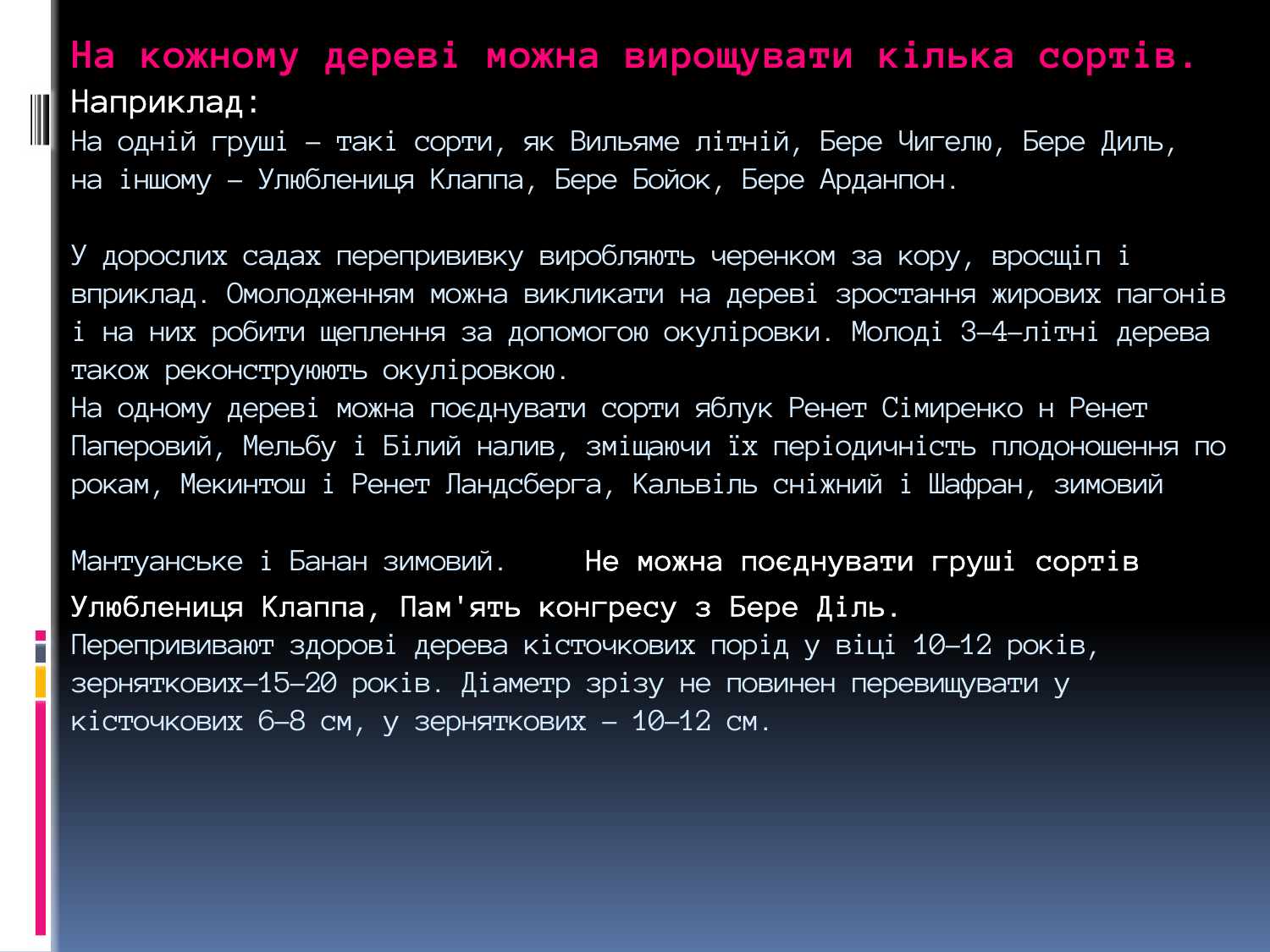

# На кожному дереві можна вирощувати кілька сортів. Наприклад: На одній груші - такі сорти, як Вильяме літній, Бере Чигелю, Бере Диль, на іншому - Улюблениця Клаппа, Бере Бойок, Бере Арданпон. У дорослих садах перепрививку виробляють черенком за кору, вросщіп і вприклад. Омолодженням можна викликати на дереві зростання жирових пагонів і на них робити щеплення за допомогою окуліровки. Молоді 3-4-літні дерева також реконструюють окуліровкою. На одному дереві можна поєднувати сорти яблук Ренет Сімиренко н Ренет Паперовий, Мельбу і Білий налив, зміщаючи їх періодичність плодоношення по рокам, Мекинтош і Ренет Ландсберга, Кальвіль сніжний і Шафран, зимовий Мантуанське і Банан зимовий.  Не можна поєднувати груші сортів Улюблениця Клаппа, Пам'ять конгресу з Бере Діль. Перепрививают здорові дерева кісточкових порід у віці 10-12 років, зерняткових-15-20 років. Діаметр зрізу не повинен перевищувати у кісточкових 6-8 см, у зерняткових - 10-12 см.